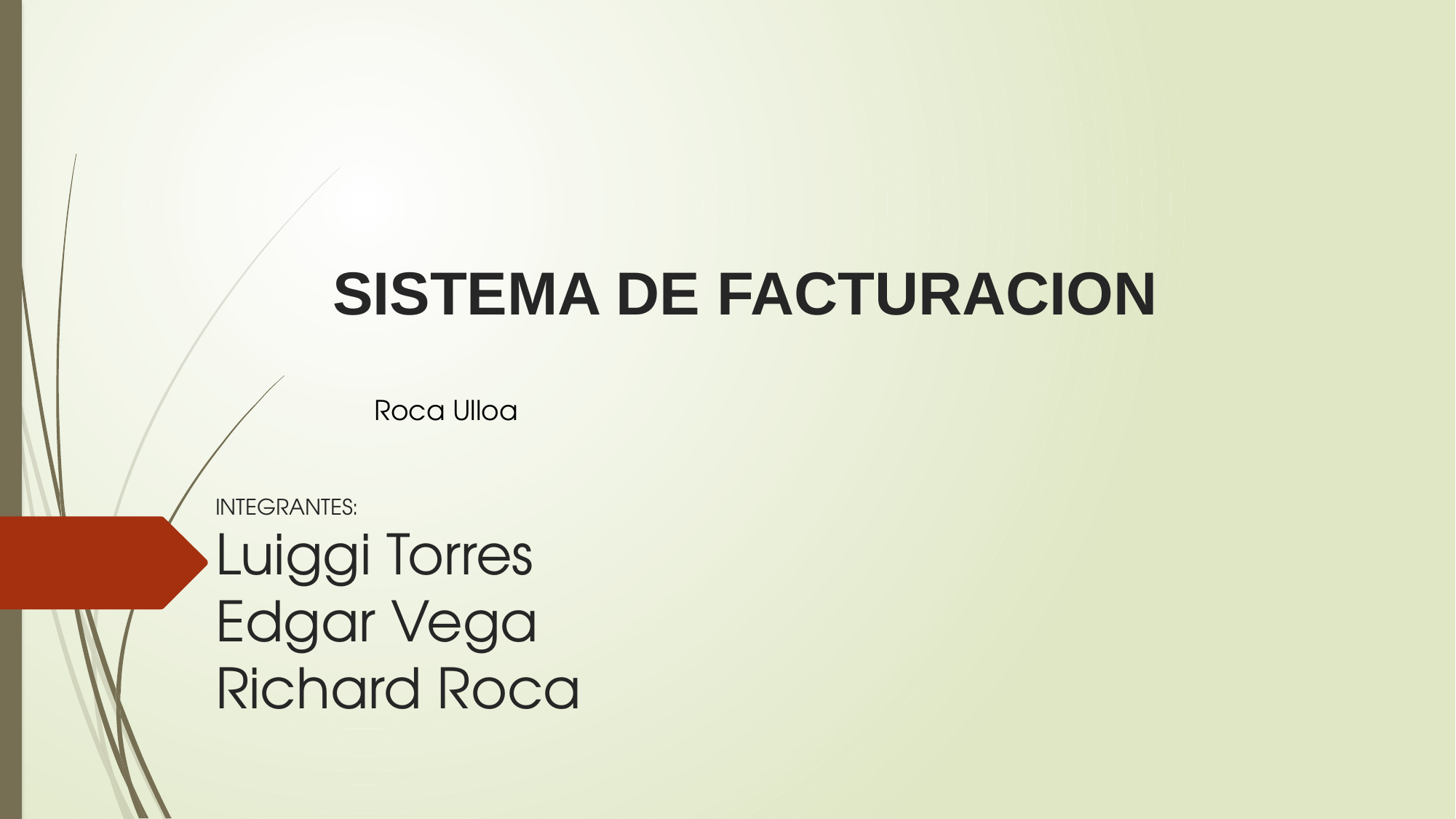

# SISTEMA DE FACTURACION
Roca Ulloa
INTEGRANTES:
Luiggi Torres
Edgar Vega
Richard Roca